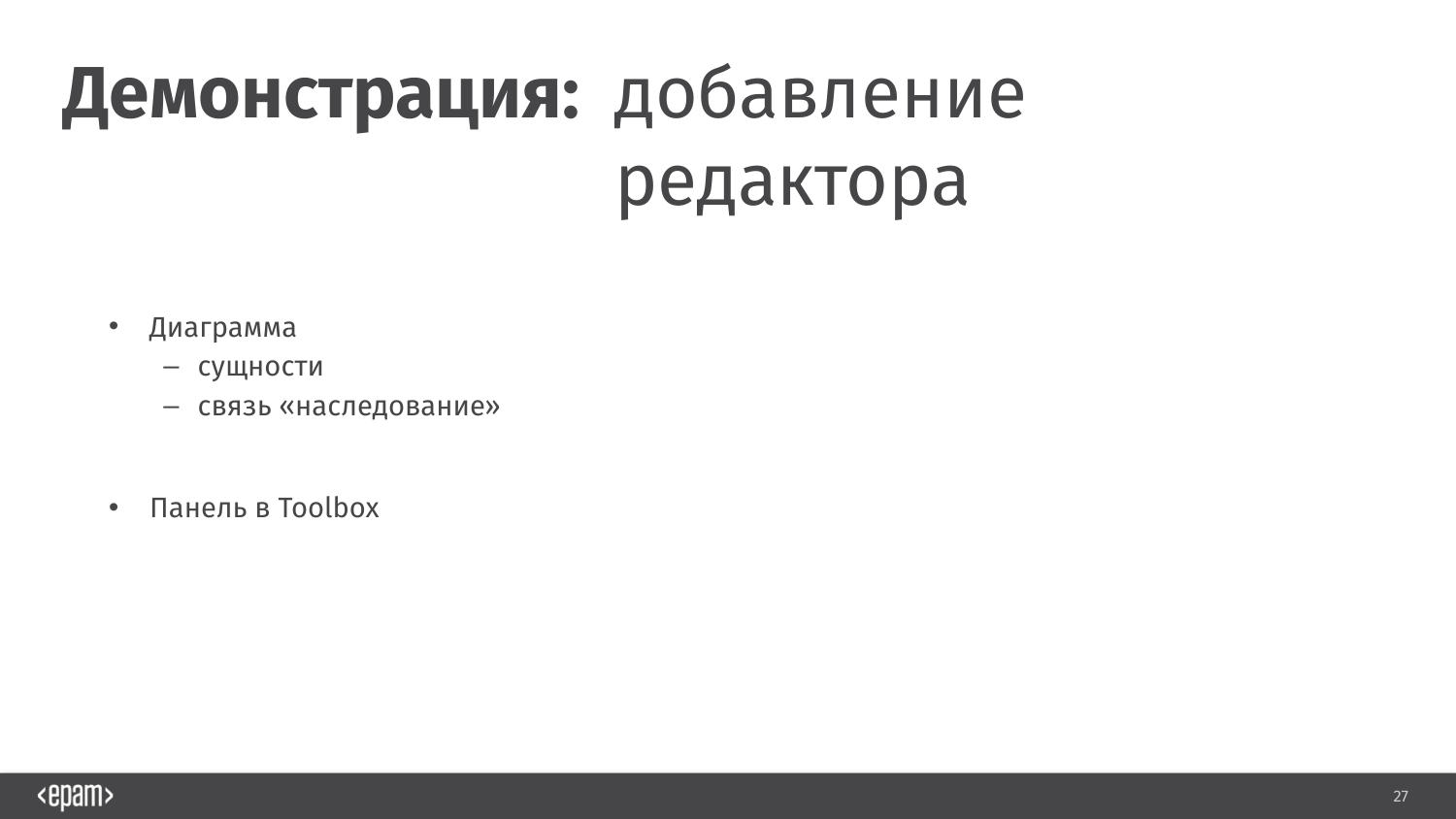

# добавление редактора
Диаграмма
сущности
связь «наследование»

Панель в Toolbox